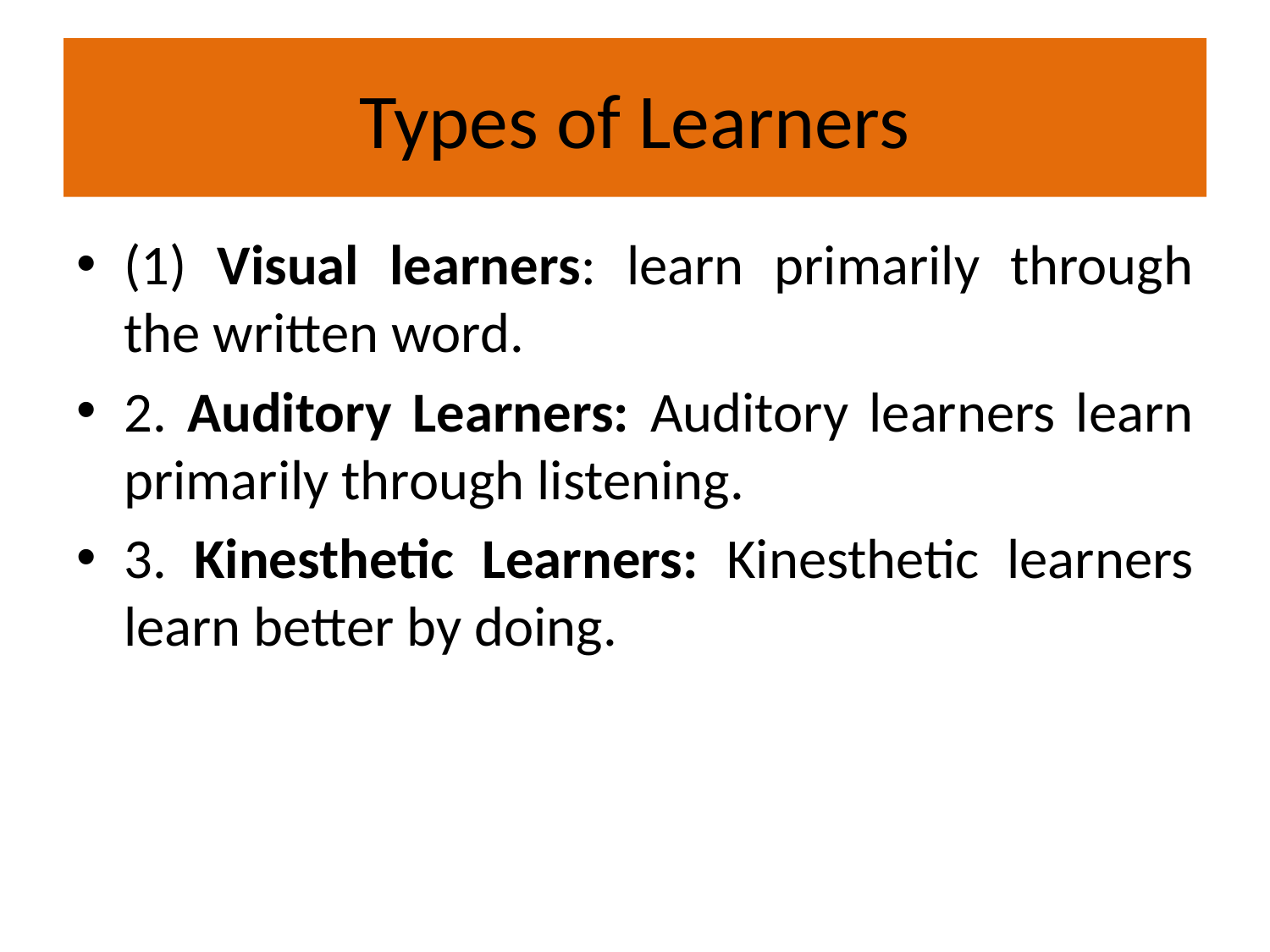

# Types of Learners
(1) Visual learners: learn primarily through the written word.
2. Auditory Learners: Auditory learners learn primarily through listening.
3. Kinesthetic Learners: Kinesthetic learners learn better by doing.